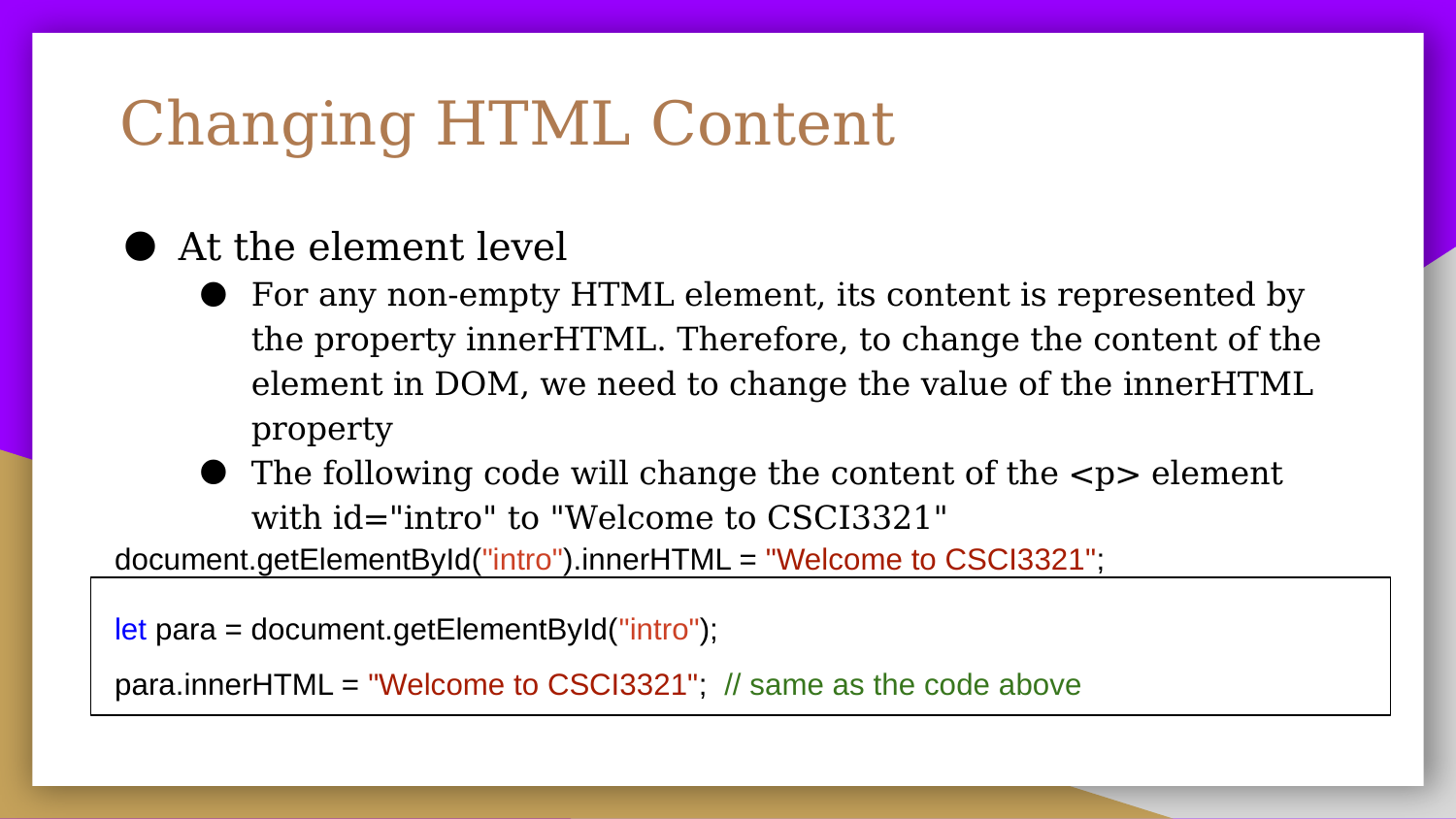

# Changing HTML Content
At the element level
For any non-empty HTML element, its content is represented by the property innerHTML. Therefore, to change the content of the element in DOM, we need to change the value of the innerHTML property
The following code will change the content of the <p> element with id="intro" to "Welcome to CSCI3321"
document.getElementById("intro").innerHTML = "Welcome to CSCI3321";
let para = document.getElementById("intro");
para.innerHTML = "Welcome to CSCI3321";  // same as the code above